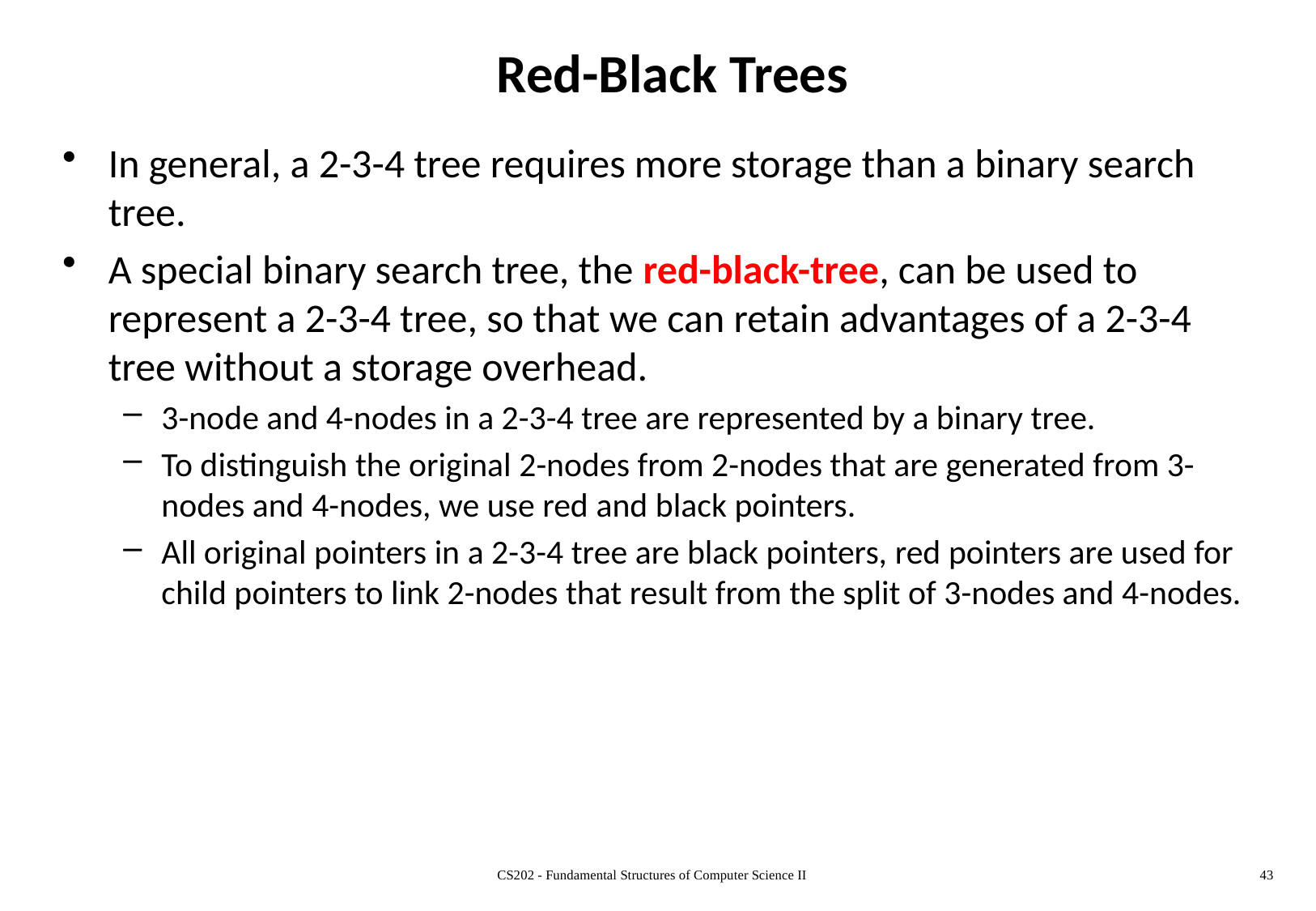

# Red-Black Trees
In general, a 2-3-4 tree requires more storage than a binary search tree.
A special binary search tree, the red-black-tree, can be used to represent a 2-3-4 tree, so that we can retain advantages of a 2-3-4 tree without a storage overhead.
3-node and 4-nodes in a 2-3-4 tree are represented by a binary tree.
To distinguish the original 2-nodes from 2-nodes that are generated from 3-nodes and 4-nodes, we use red and black pointers.
All original pointers in a 2-3-4 tree are black pointers, red pointers are used for child pointers to link 2-nodes that result from the split of 3-nodes and 4-nodes.
CS202 - Fundamental Structures of Computer Science II
43